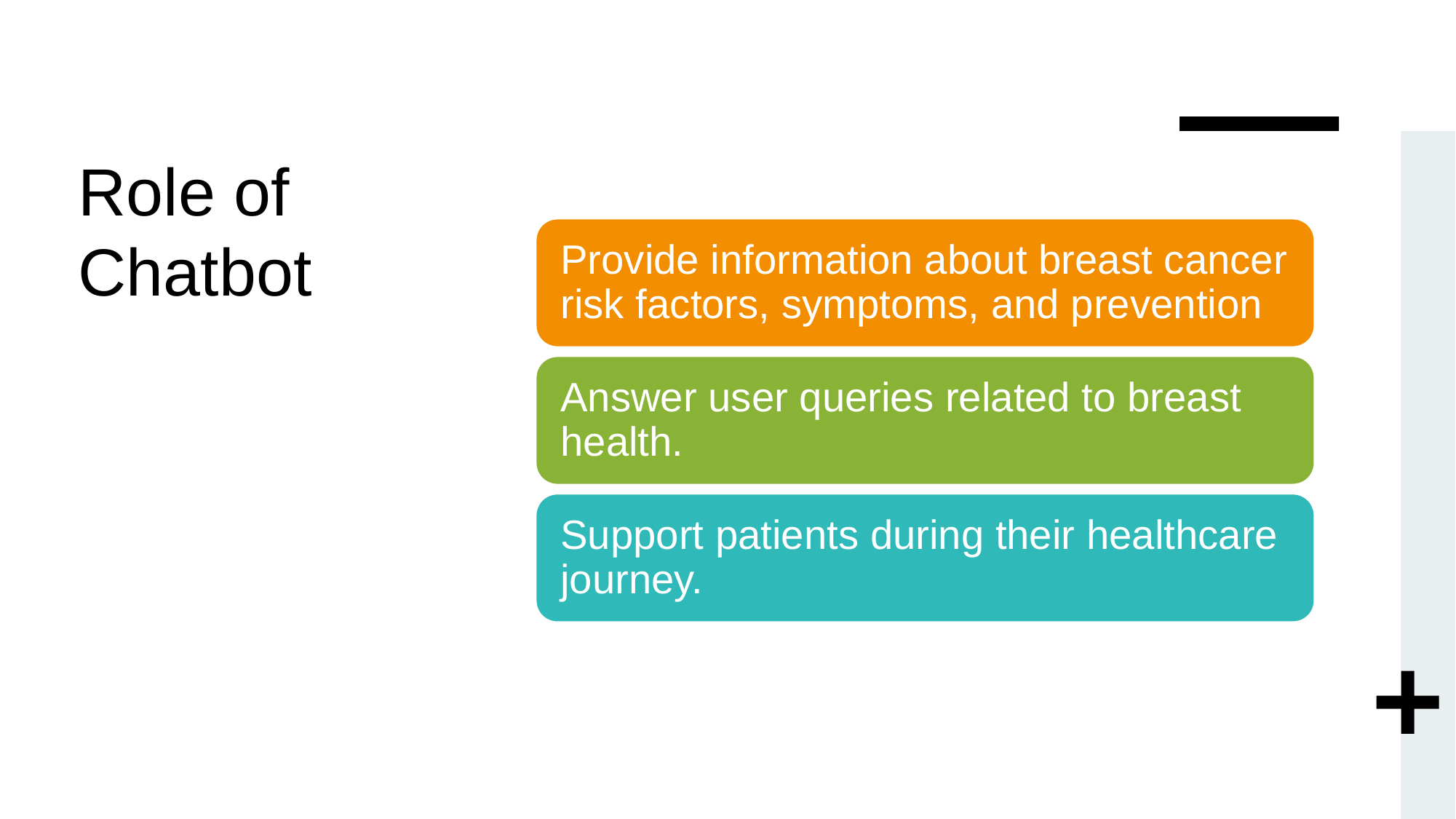

# Role of Chatbot
Provide information about breast cancer risk factors, symptoms, and prevention
Answer user queries related to breast health.
Support patients during their healthcare journey.